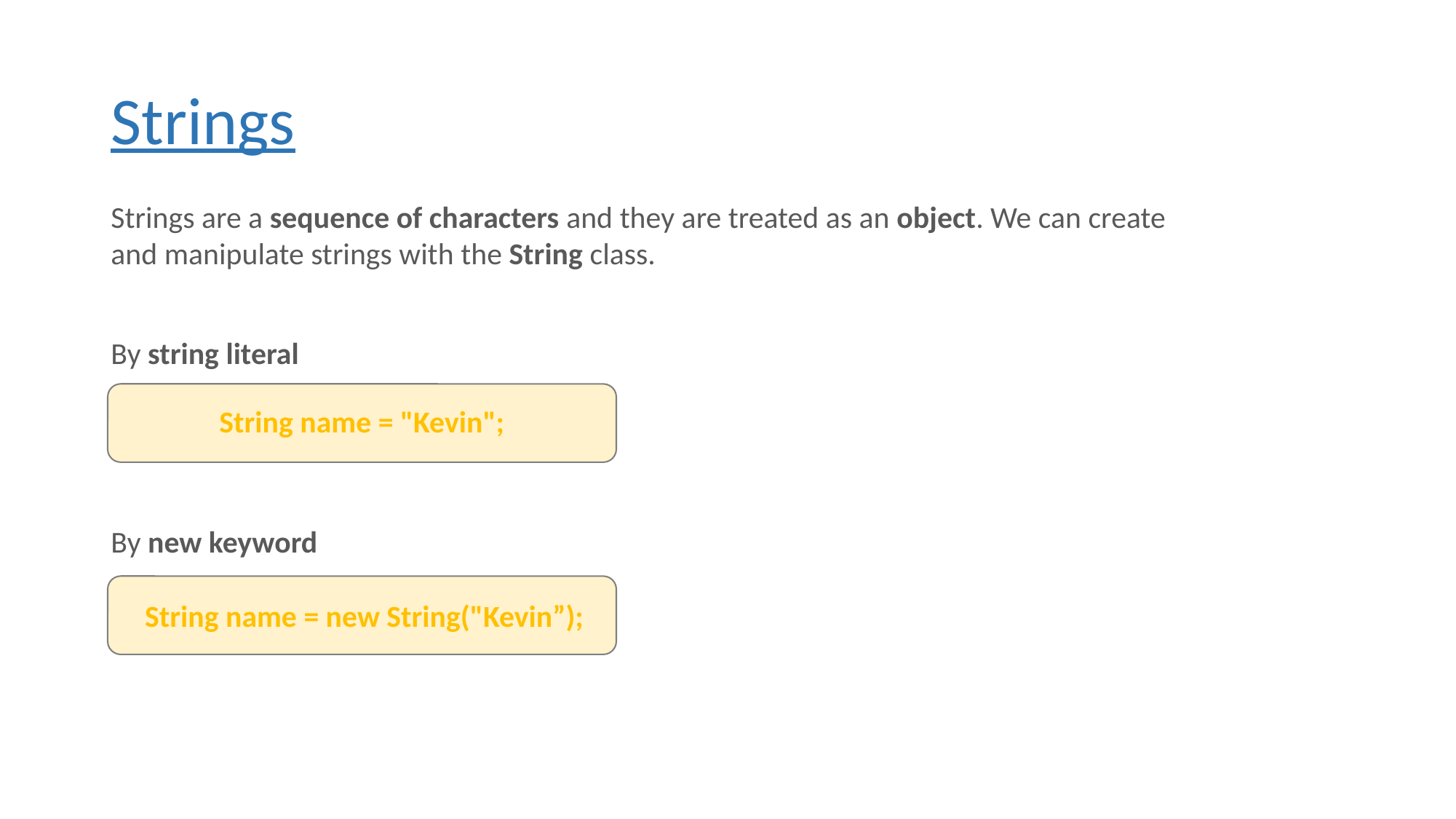

# Strings
Strings are a sequence of characters and they are treated as an object. We can create and manipulate strings with the String class.

By string literal

String name = "Kevin";
By new keyword

String name = new String("Kevin”);